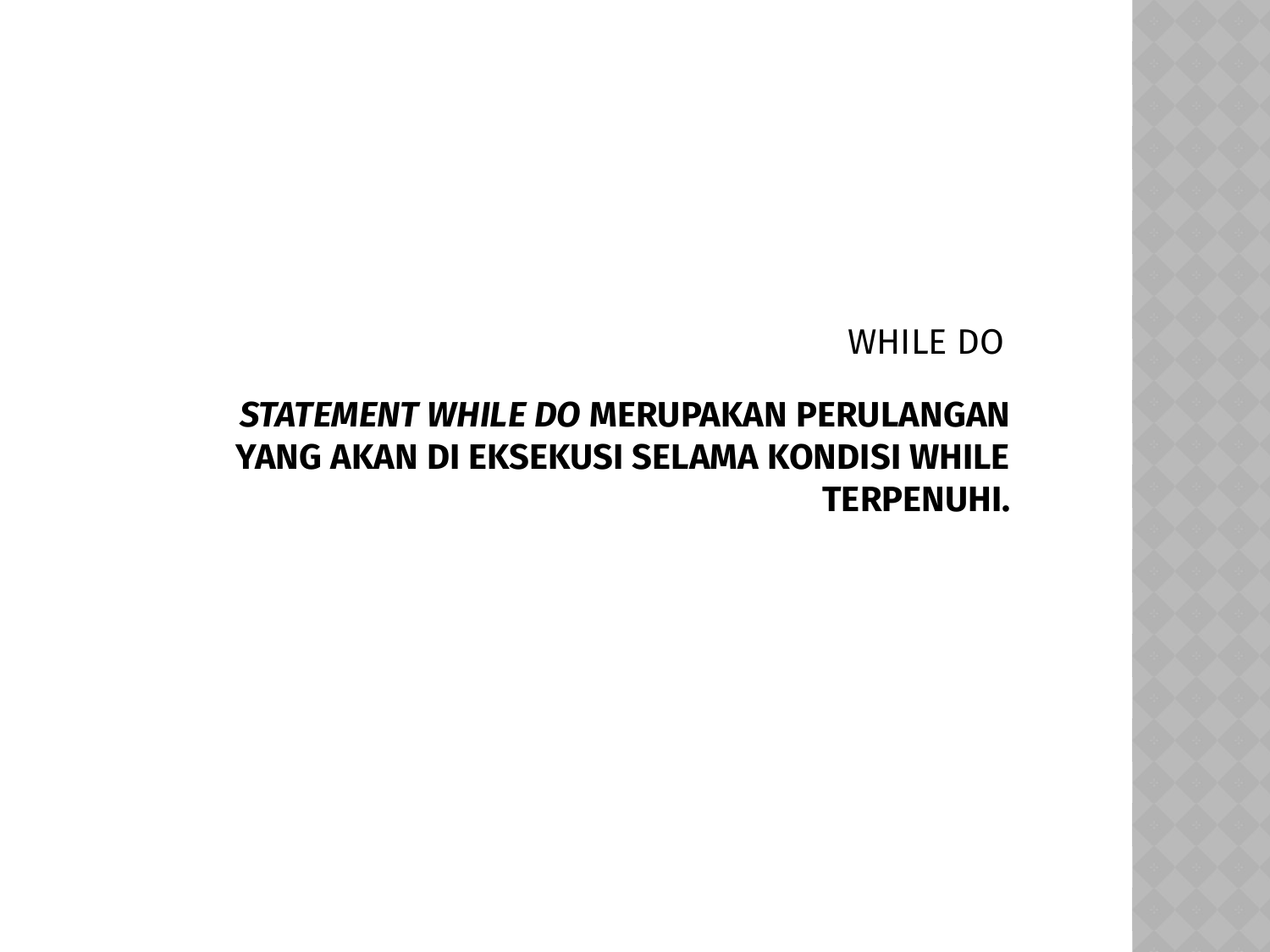

WHILE DO
# Statement while do merupakan perulangan yang akan di eksekusi selama kondisi while terpenuhi.